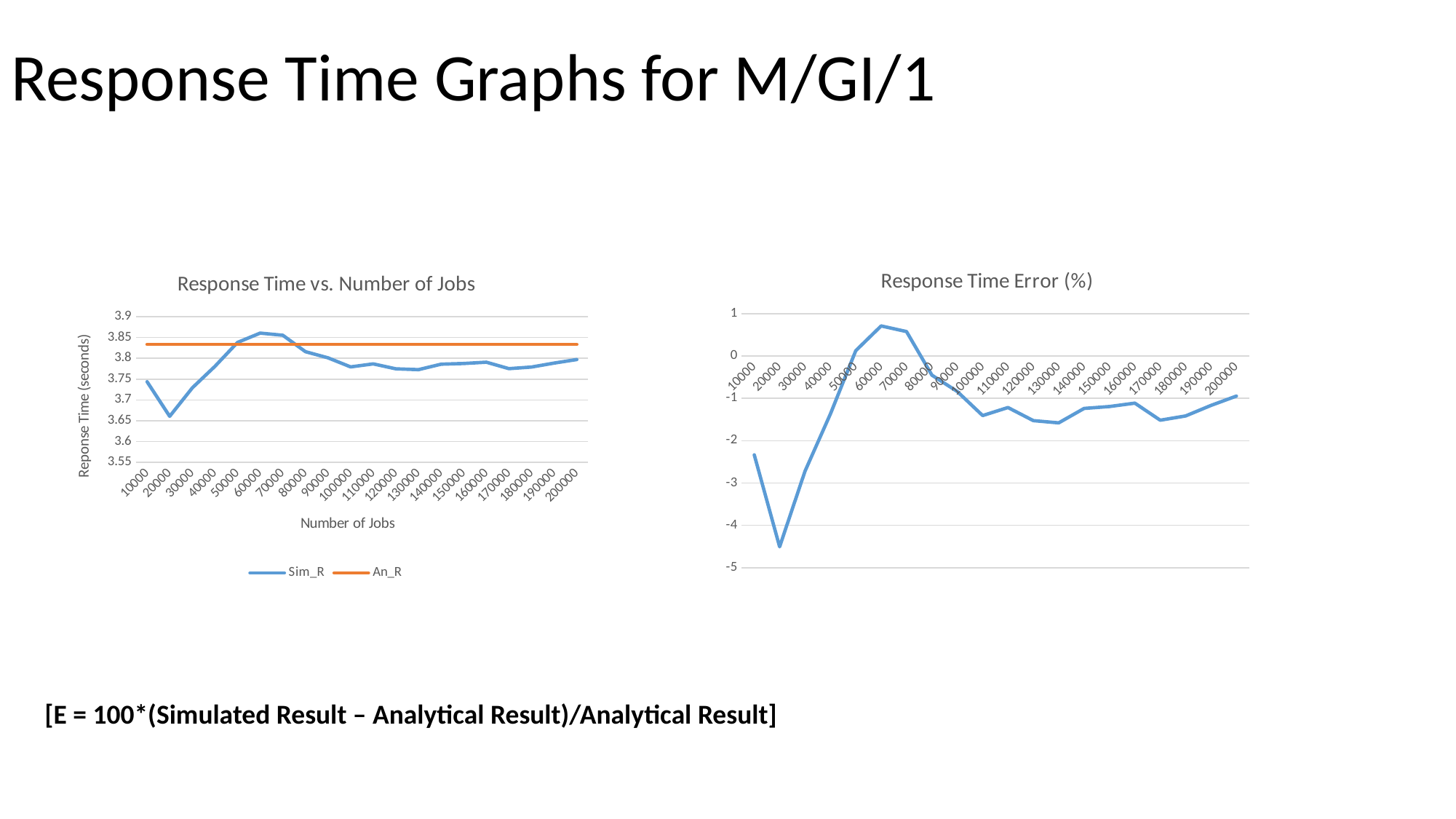

# Response Time Graphs for M/GI/1

### Chart: Response Time Error (%)

| Category | Error% R |
|---|---|
| 10000 | -2.33581 |
| 20000 | -4.50618 |
| 30000 | -2.72063 |
| 40000 | -1.37113 |
| 50000 | 0.125173 |
| 60000 | 0.710469 |
| 70000 | 0.576721 |
| 80000 | -0.452522 |
| 90000 | -0.838237 |
| 100000 | -1.40635 |
| 110000 | -1.21719 |
| 120000 | -1.52734 |
| 130000 | -1.58038 |
| 140000 | -1.23788 |
| 150000 | -1.19382 |
| 160000 | -1.11294 |
| 170000 | -1.51687 |
| 180000 | -1.41539 |
| 190000 | -1.16722 |
| 200000 | -0.946788 |

### Chart: Response Time vs. Number of Jobs

| Category | Sim_R | An_R |
|---|---|---|
| 10000 | 3.74379 | 3.83333 |
| 20000 | 3.66059 | 3.83333 |
| 30000 | 3.72904 | 3.83333 |
| 40000 | 3.78077 | 3.83333 |
| 50000 | 3.83813 | 3.83333 |
| 60000 | 3.86056 | 3.83333 |
| 70000 | 3.85544 | 3.83333 |
| 80000 | 3.81598 | 3.83333 |
| 90000 | 3.8012 | 3.83333 |
| 100000 | 3.77942 | 3.83333 |
| 110000 | 3.78667 | 3.83333 |
| 120000 | 3.77478 | 3.83333 |
| 130000 | 3.77275 | 3.83333 |
| 140000 | 3.78588 | 3.83333 |
| 150000 | 3.78757 | 3.83333 |
| 160000 | 3.79067 | 3.83333 |
| 170000 | 3.77518 | 3.83333 |
| 180000 | 3.77907 | 3.83333 |
| 190000 | 3.78859 | 3.83333 |
| 200000 | 3.79704 | 3.83333 |
[E = 100*(Simulated Result – Analytical Result)/Analytical Result]